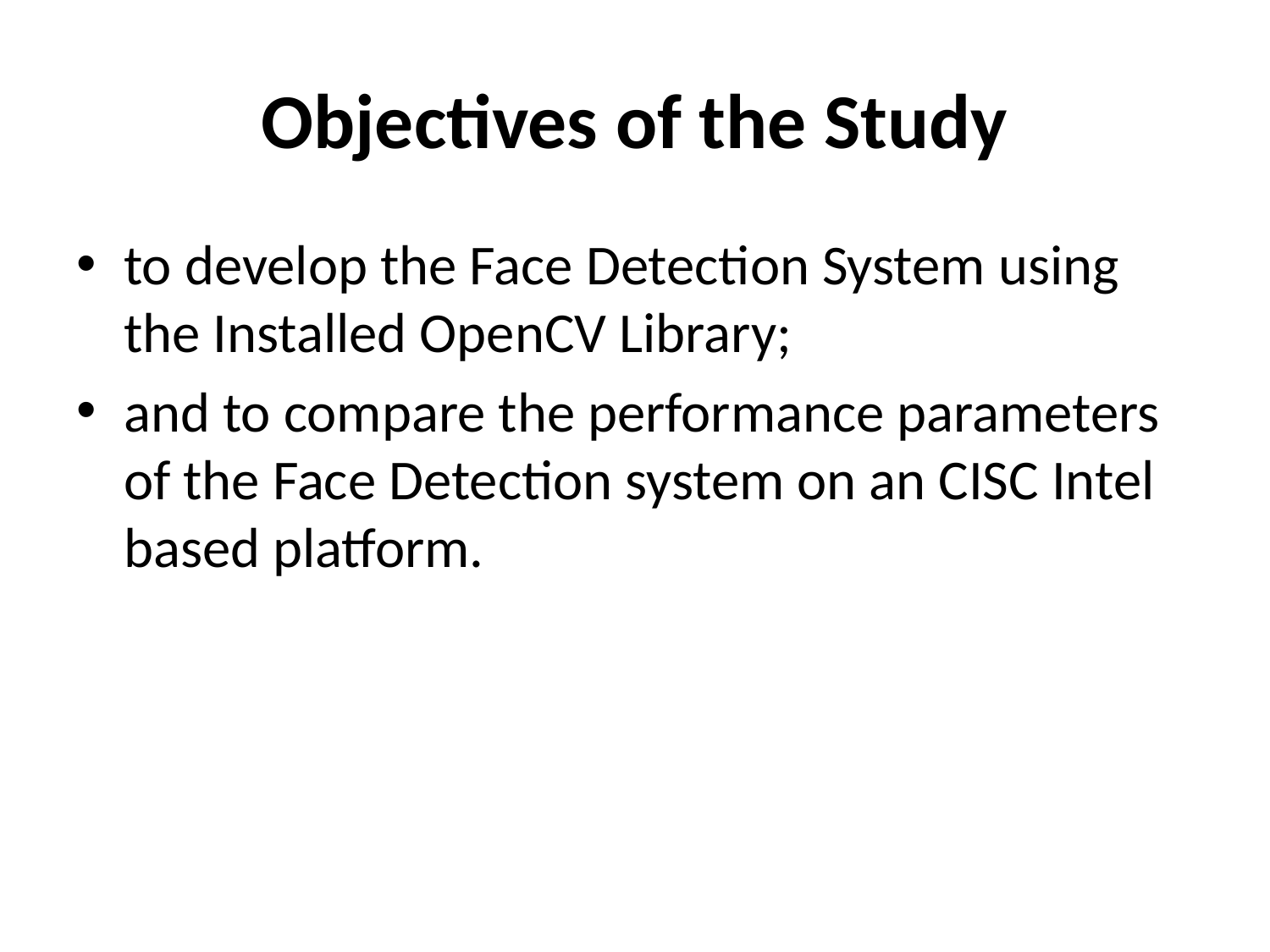

# Objectives of the Study
to develop the Face Detection System using the Installed OpenCV Library;
and to compare the performance parameters of the Face Detection system on an CISC Intel based platform.